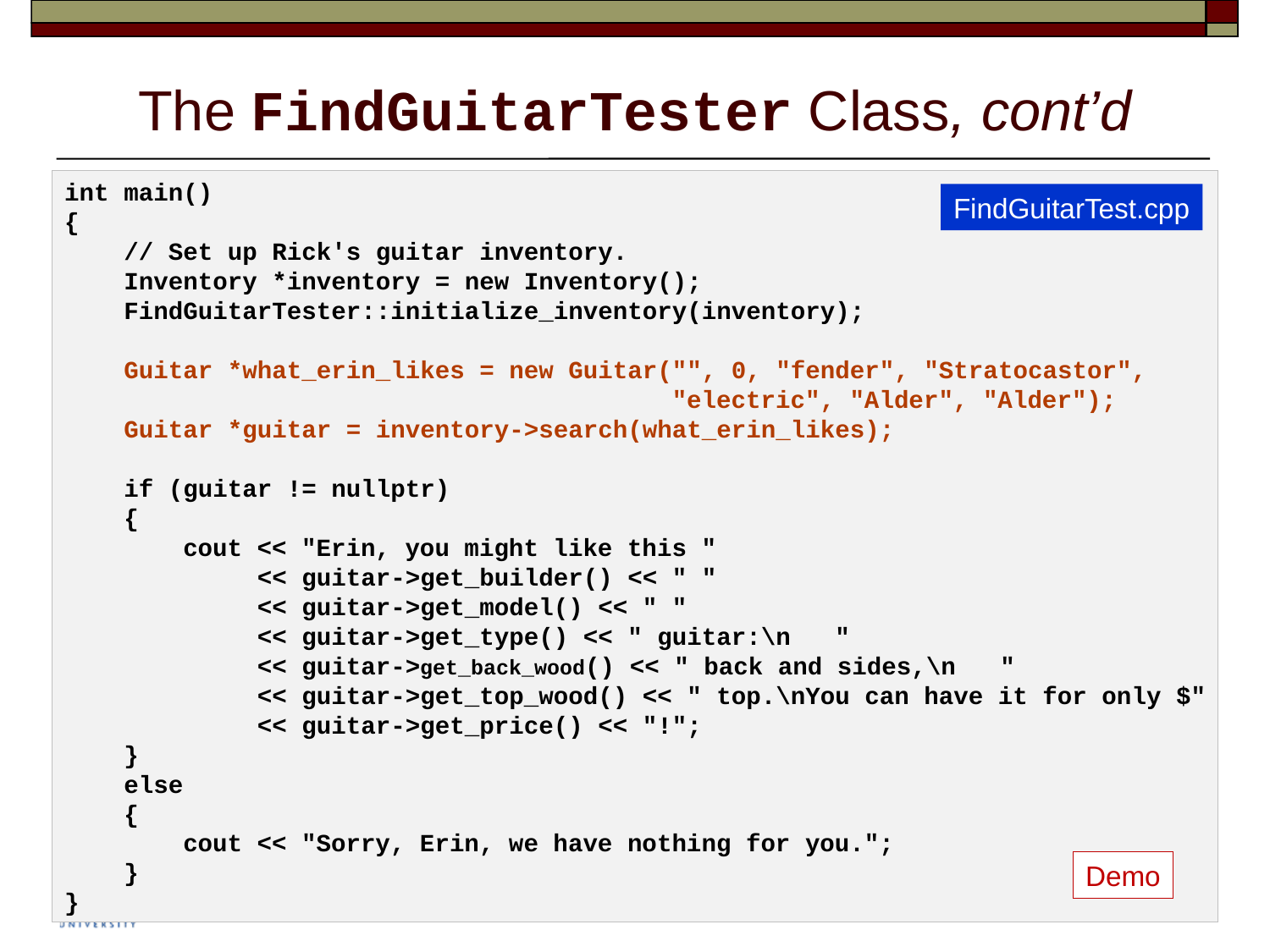

# The FindGuitarTester Class, cont’d
int main()
{
    // Set up Rick's guitar inventory.
    Inventory *inventory = new Inventory();
    FindGuitarTester::initialize_inventory(inventory);
    Guitar *what_erin_likes = new Guitar("", 0, "fender", "Stratocastor",
                                         "electric", "Alder", "Alder");
    Guitar *guitar = inventory->search(what_erin_likes);
    if (guitar != nullptr)
    {
        cout << "Erin, you might like this "
             << guitar->get_builder() << " "
             << guitar->get_model() << " "
             << guitar->get_type() << " guitar:\n   "
             << guitar->get_back_wood() << " back and sides,\n   "
             << guitar->get_top_wood() << " top.\nYou can have it for only $"
             << guitar->get_price() << "!";
    }
    else
    {
        cout << "Sorry, Erin, we have nothing for you.";
    }
}
FindGuitarTest.cpp
Demo
12